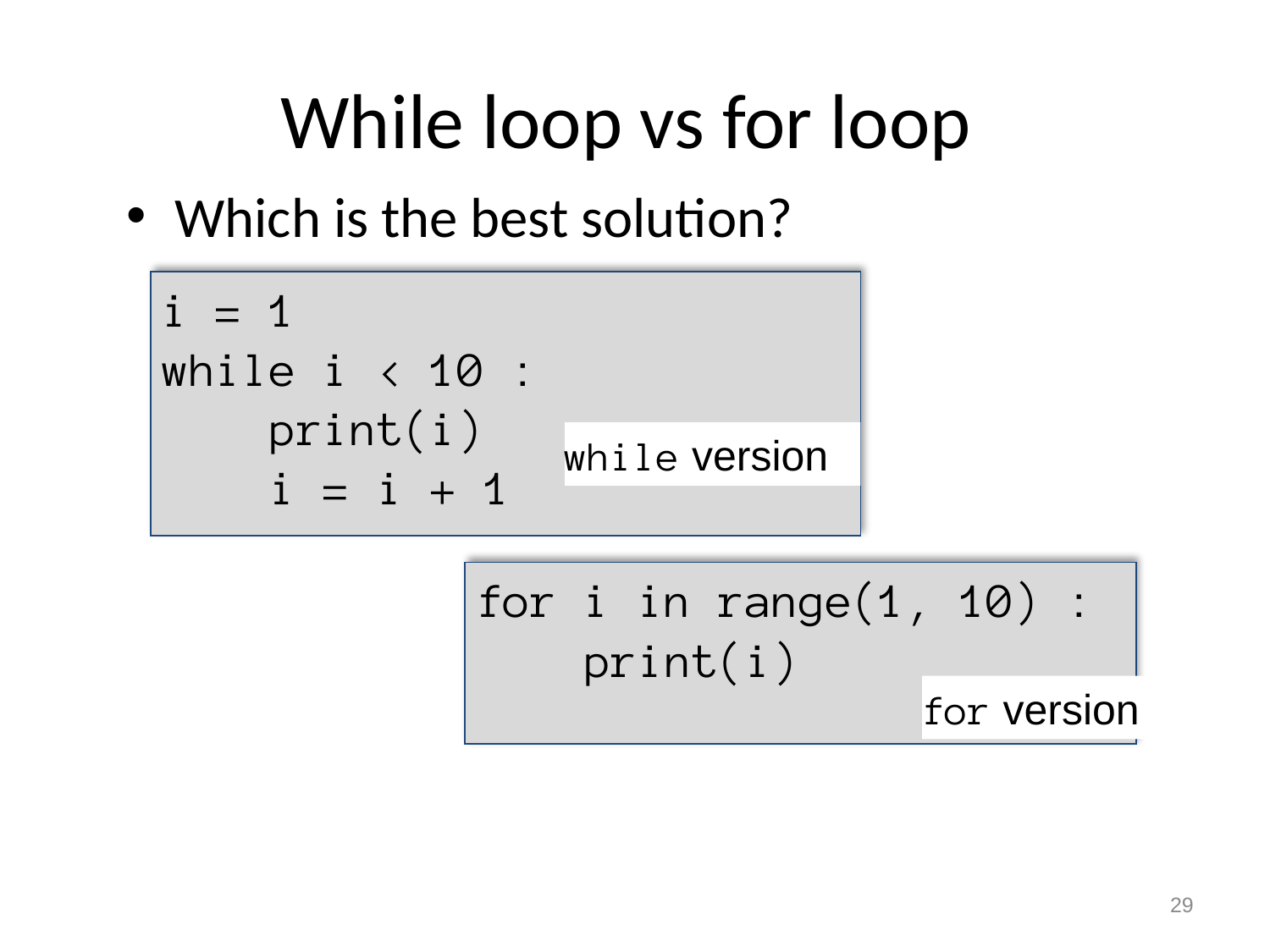

# While loop vs for loop
Which is the best solution?
i = 1
while i < 10 :
    print(i)
    i = i + 1
while version
for i in range(1, 10) :
    print(i)
for version
29